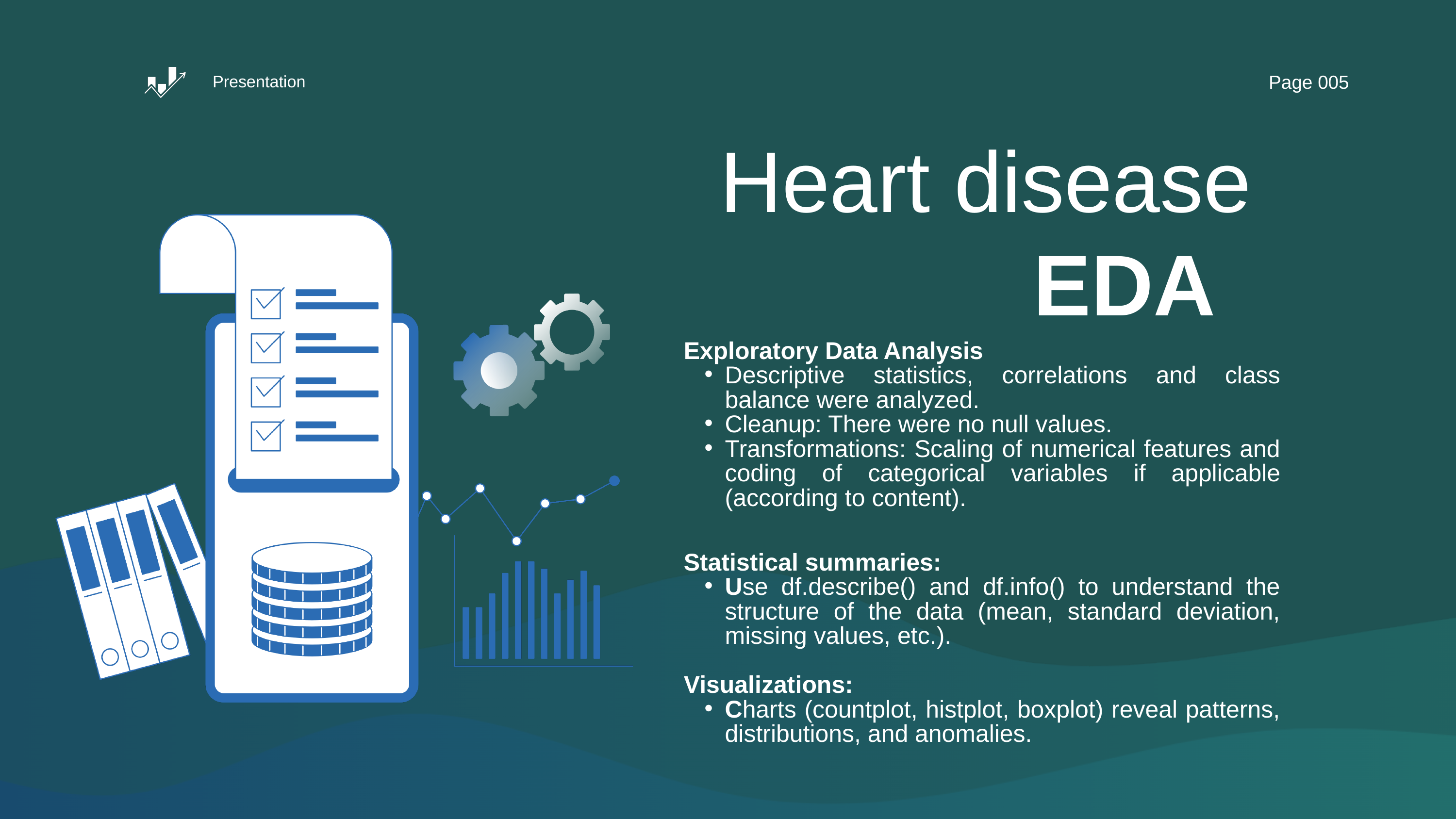

Page 005
Presentation
Heart disease

EDA

Exploratory Data Analysis
Descriptive statistics, correlations and class balance were analyzed.
Cleanup: There were no null values.
Transformations: Scaling of numerical features and coding of categorical variables if applicable (according to content).
Statistical summaries:
Use df.describe() and df.info() to understand the structure of the data (mean, standard deviation, missing values, etc.).

Visualizations:
Charts (countplot, histplot, boxplot) reveal patterns, distributions, and anomalies.